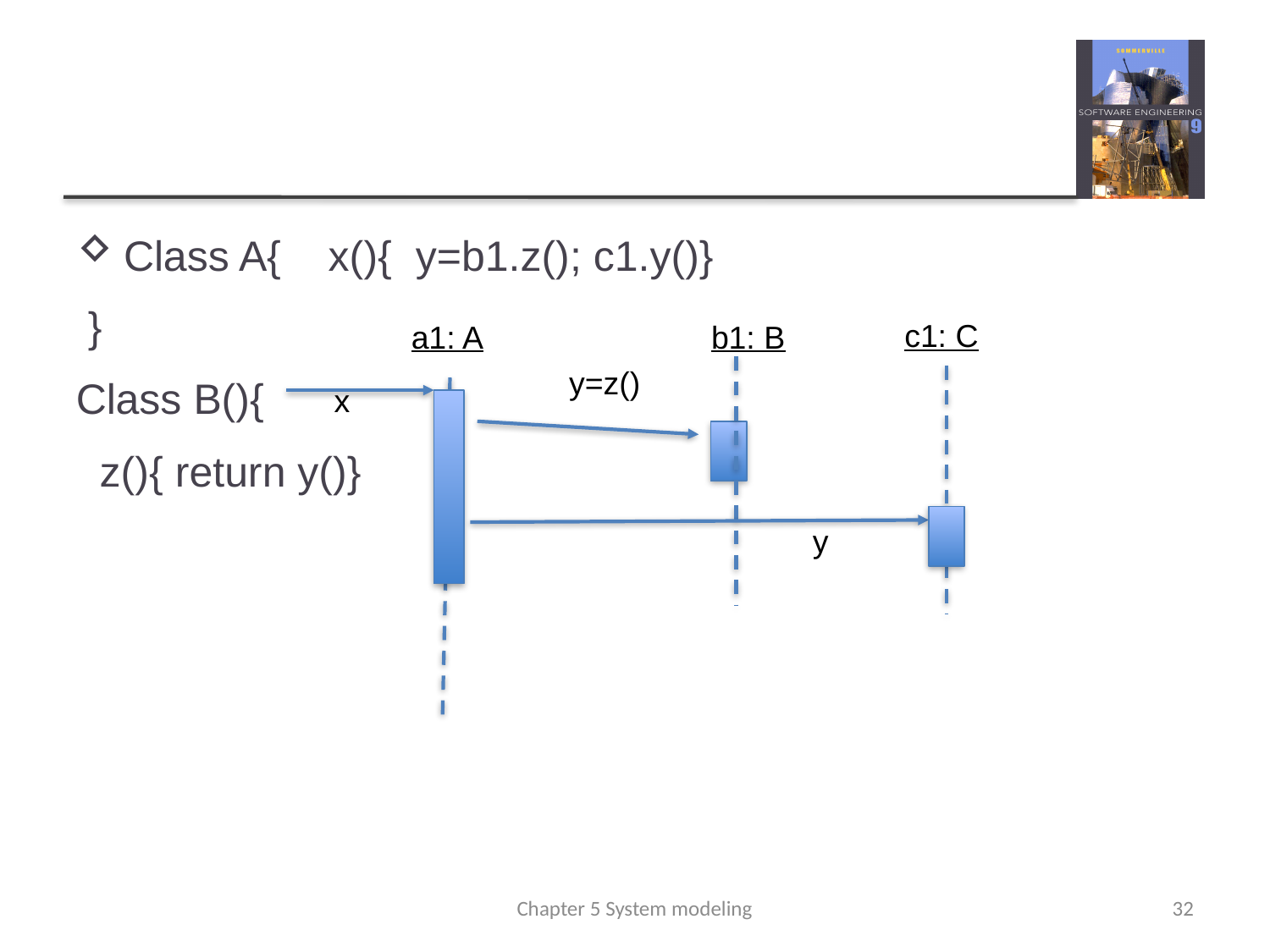

#
Class A{    x(){  y=b1.z(); c1.y()}
 }
Class B(){
  z(){ return y()}

c1: C
a1: A
b1: B
y=z()
x

y
Chapter 5 System modeling
32